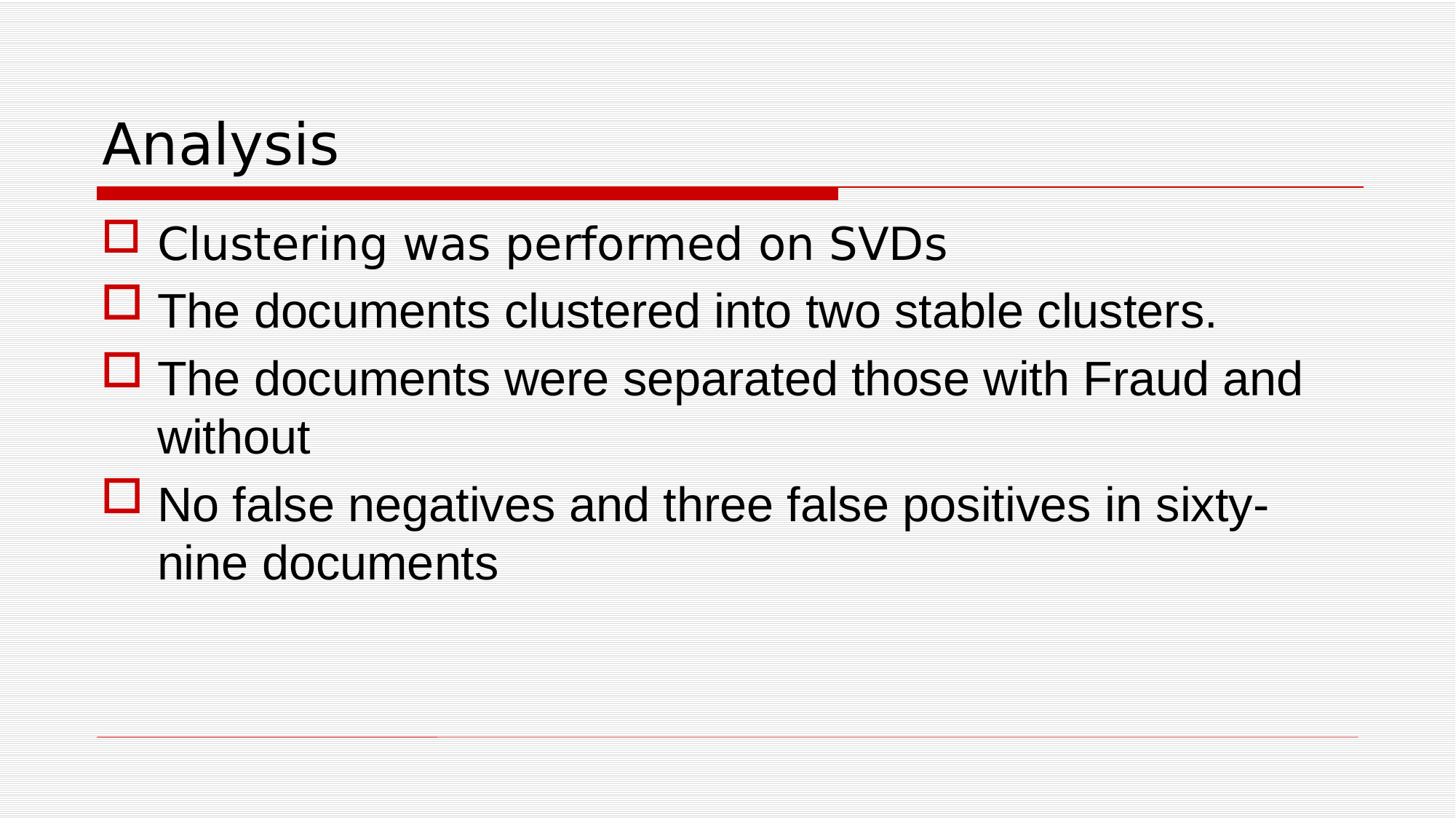

# Analysis
Clustering was performed on SVDs
The documents clustered into two stable clusters.
The documents were separated those with Fraud and without
No false negatives and three false positives in sixty-nine documents